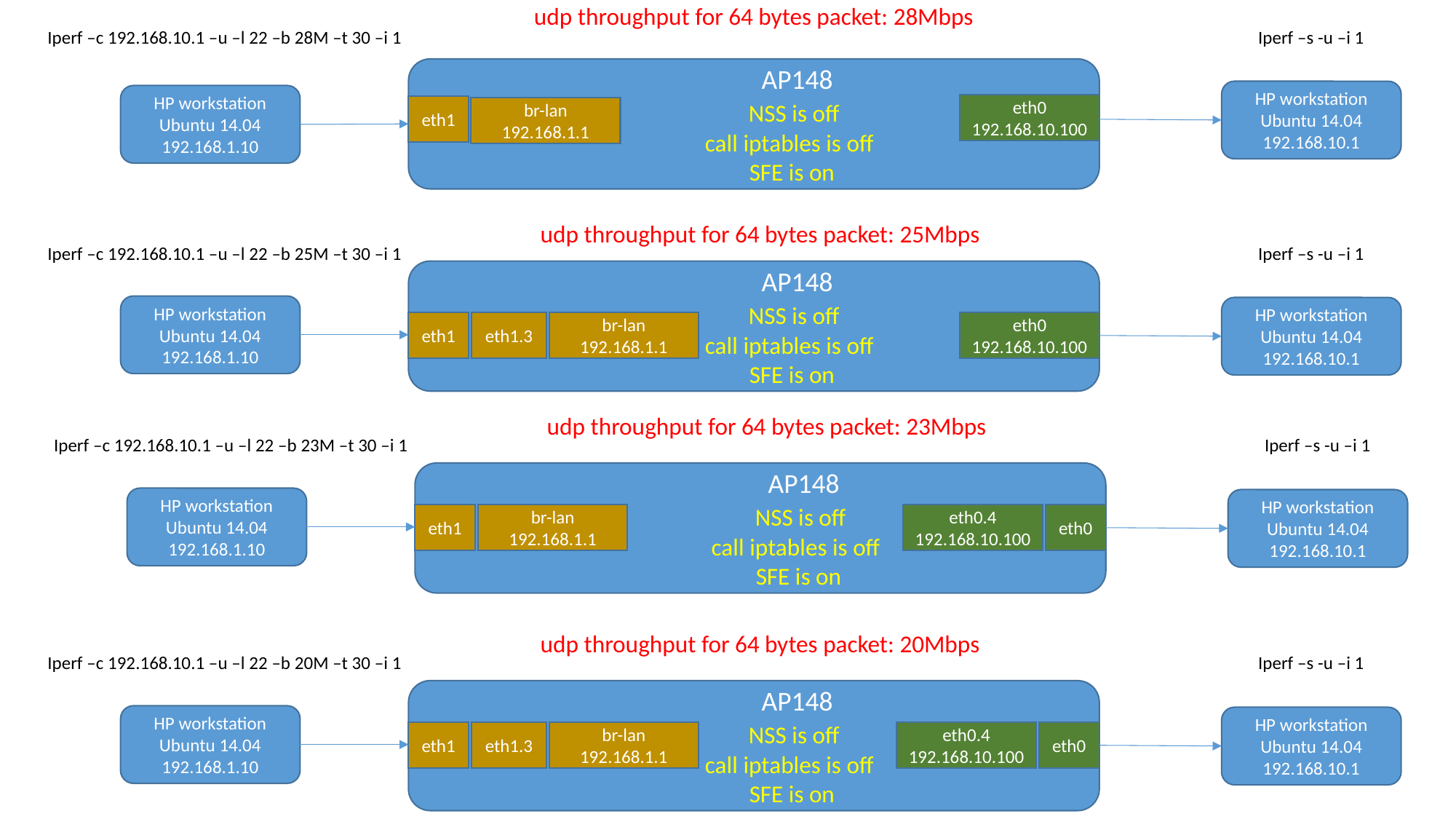

udp throughput for 64 bytes packet: 28Mbps
Iperf –c 192.168.10.1 –u –l 22 –b 28M –t 30 –i 1
Iperf –s -u –i 1
              AP148
             NSS is off
             call iptables is off
              SFE is on
HP workstation
Ubuntu 14.04
192.168.10.1
HP workstation
Ubuntu 14.04
192.168.1.10
eth0
192.168.10.100
eth1
br-lan
192.168.1.1
udp throughput for 64 bytes packet: 25Mbps
Iperf –c 192.168.10.1 –u –l 22 –b 25M –t 30 –i 1
Iperf –s -u –i 1
              AP148
             NSS is off
             call iptables is off
              SFE is on
HP workstation
Ubuntu 14.04
192.168.1.10
HP workstation
Ubuntu 14.04
192.168.10.1
eth1
eth1.3
br-lan
192.168.1.1
eth0
192.168.10.100
udp throughput for 64 bytes packet: 23Mbps
Iperf –c 192.168.10.1 –u –l 22 –b 23M –t 30 –i 1
Iperf –s -u –i 1
              AP148
             NSS is off
             call iptables is off
              SFE is on
HP workstation
Ubuntu 14.04
192.168.1.10
HP workstation
Ubuntu 14.04
192.168.10.1
eth1
br-lan
192.168.1.1
eth0.4
192.168.10.100
eth0
udp throughput for 64 bytes packet: 20Mbps
Iperf –c 192.168.10.1 –u –l 22 –b 20M –t 30 –i 1
Iperf –s -u –i 1
              AP148
             NSS is off
             call iptables is off
              SFE is on
HP workstation
Ubuntu 14.04
192.168.1.10
HP workstation
Ubuntu 14.04
192.168.10.1
eth1
eth1.3
br-lan
192.168.1.1
eth0.4
192.168.10.100
eth0